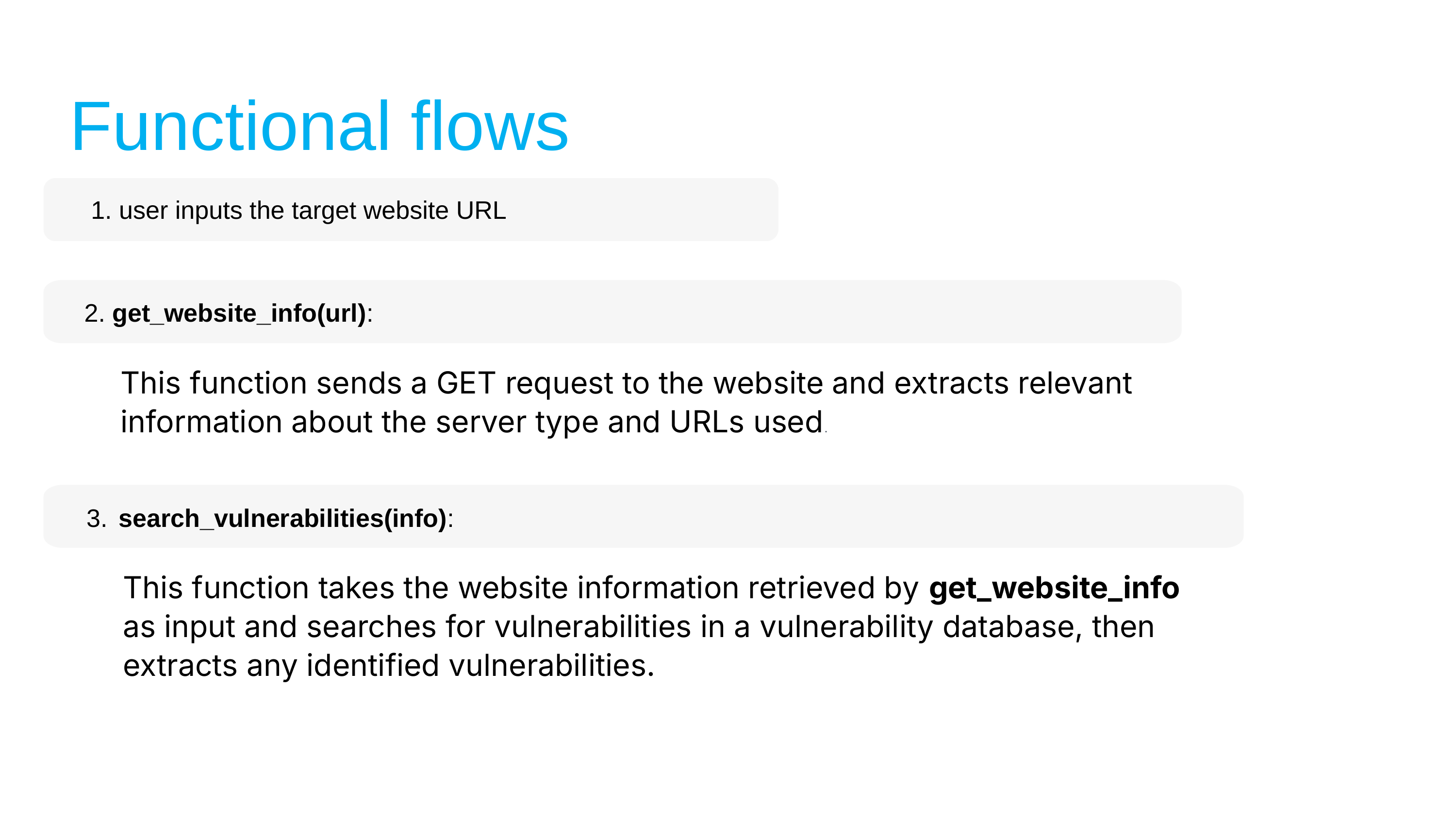

Functional flows

   1. user inputs the target website URL

2. get_website_info(url):
This function sends a GET request to the website and extracts relevant information about the server type and URLs used.

3. search_vulnerabilities(info):

This function takes the website information retrieved by get_website_info as input and searches for vulnerabilities in a vulnerability database, then extracts any identified vulnerabilities.